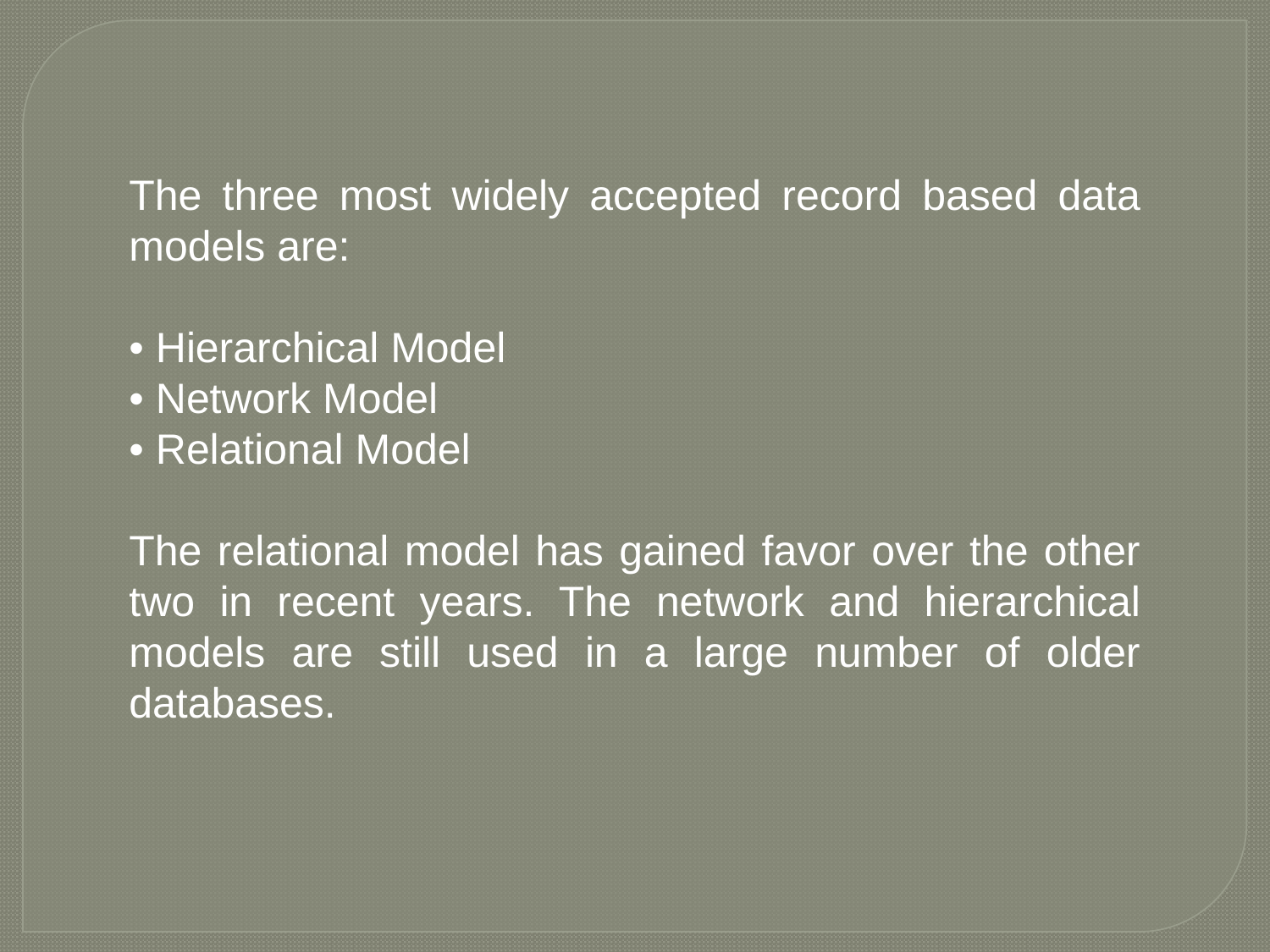

The three most widely accepted record based data models are:

• Hierarchical Model
• Network Model
• Relational Model

The relational model has gained favor over the other two in recent years. The network and hierarchical models are still used in a large number of older databases.